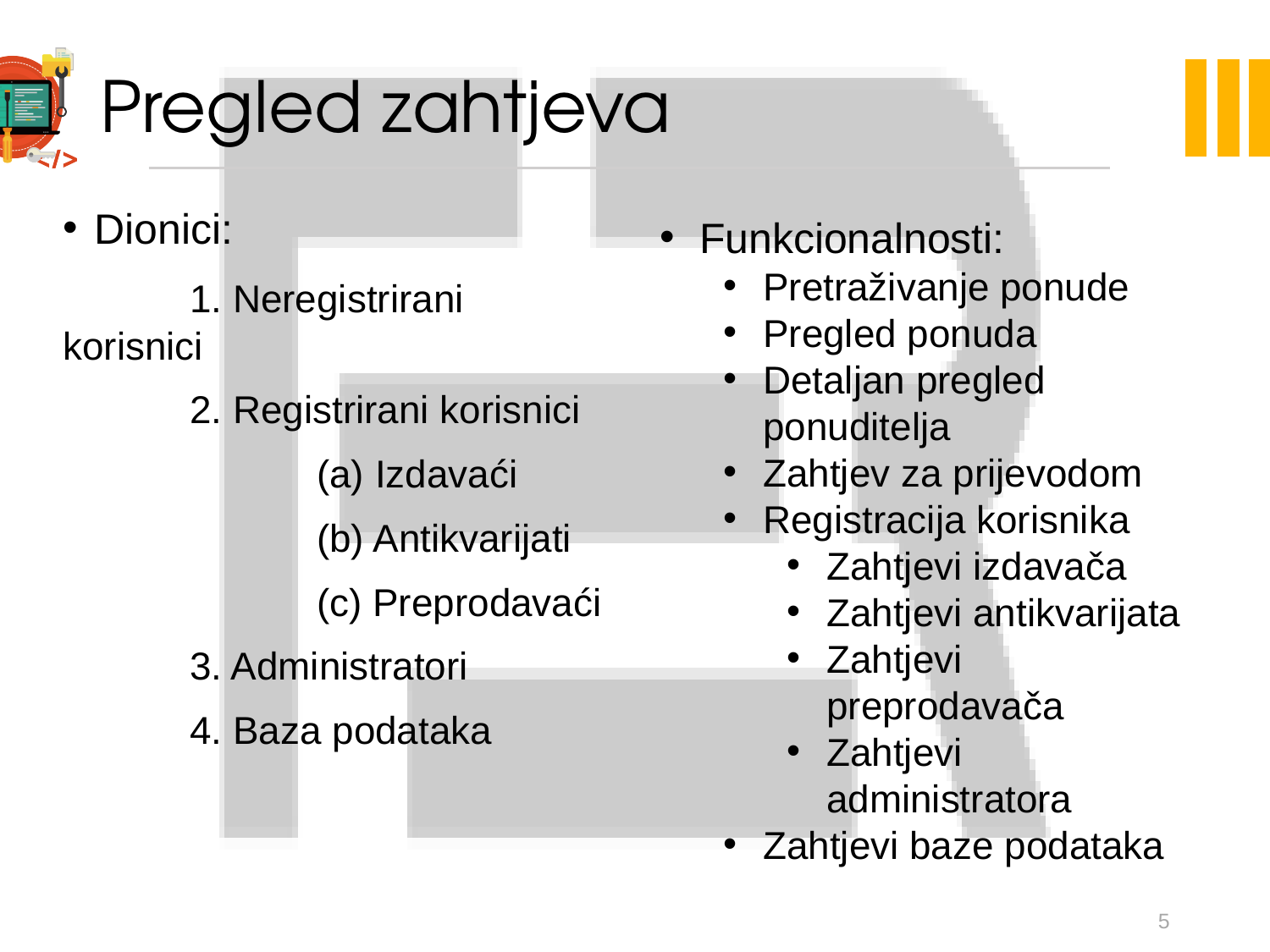

# Pregled zahtjeva
Dionici:
	1. Neregistrirani korisnici
	2. Registrirani korisnici
		(a) Izdavaći
		(b) Antikvarijati
		(c) Preprodavaći
	3. Administratori
	4. Baza podataka

Funkcionalnosti:
Pretraživanje ponude
Pregled ponuda
Detaljan pregled ponuditelja
Zahtjev za prijevodom
Registracija korisnika
Zahtjevi izdavača
Zahtjevi antikvarijata
Zahtjevi preprodavača
Zahtjevi administratora
Zahtjevi baze podataka

5